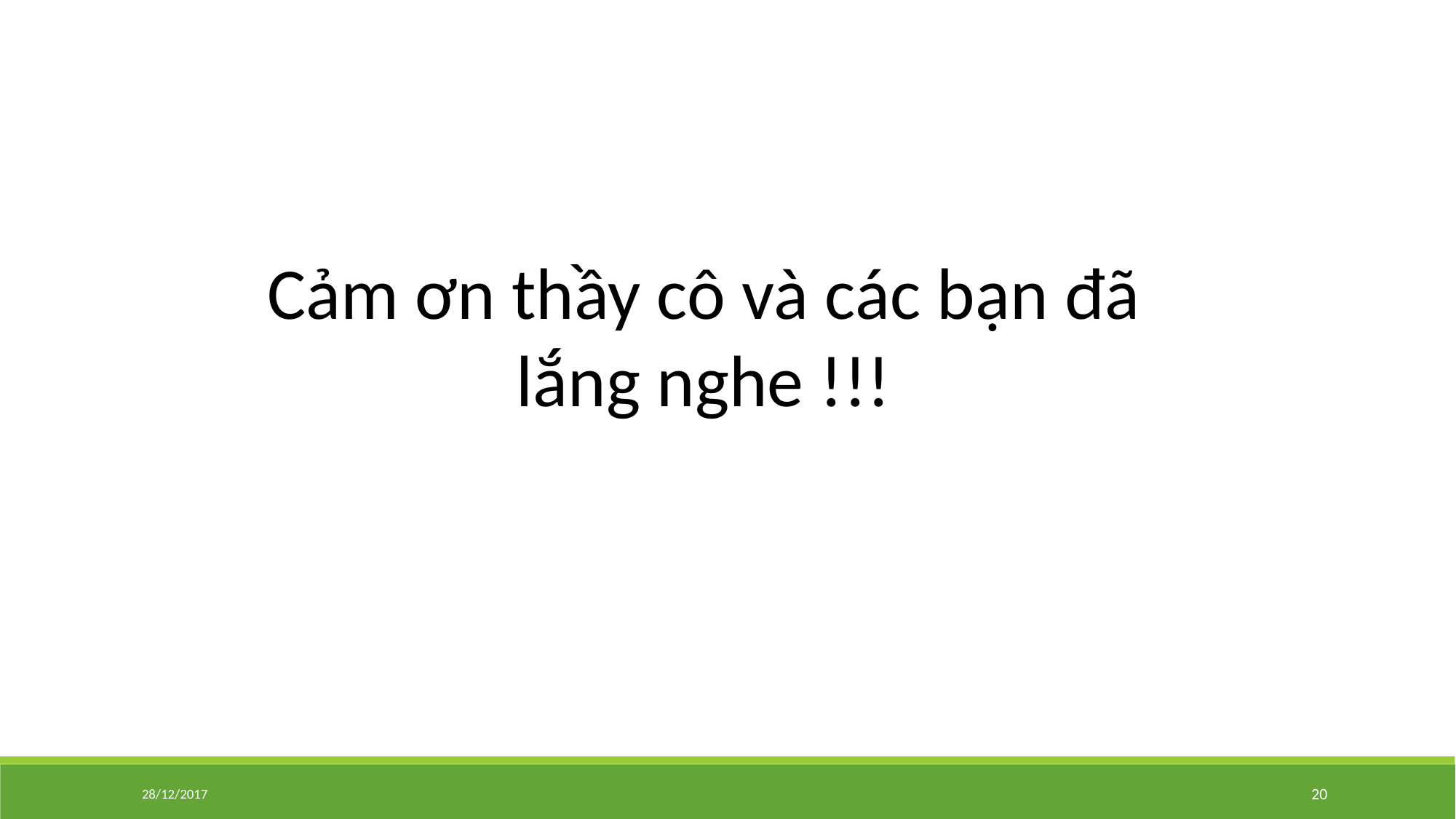

Cảm ơn thầy cô và các bạn đã lắng nghe !!!
28/12/2017
20